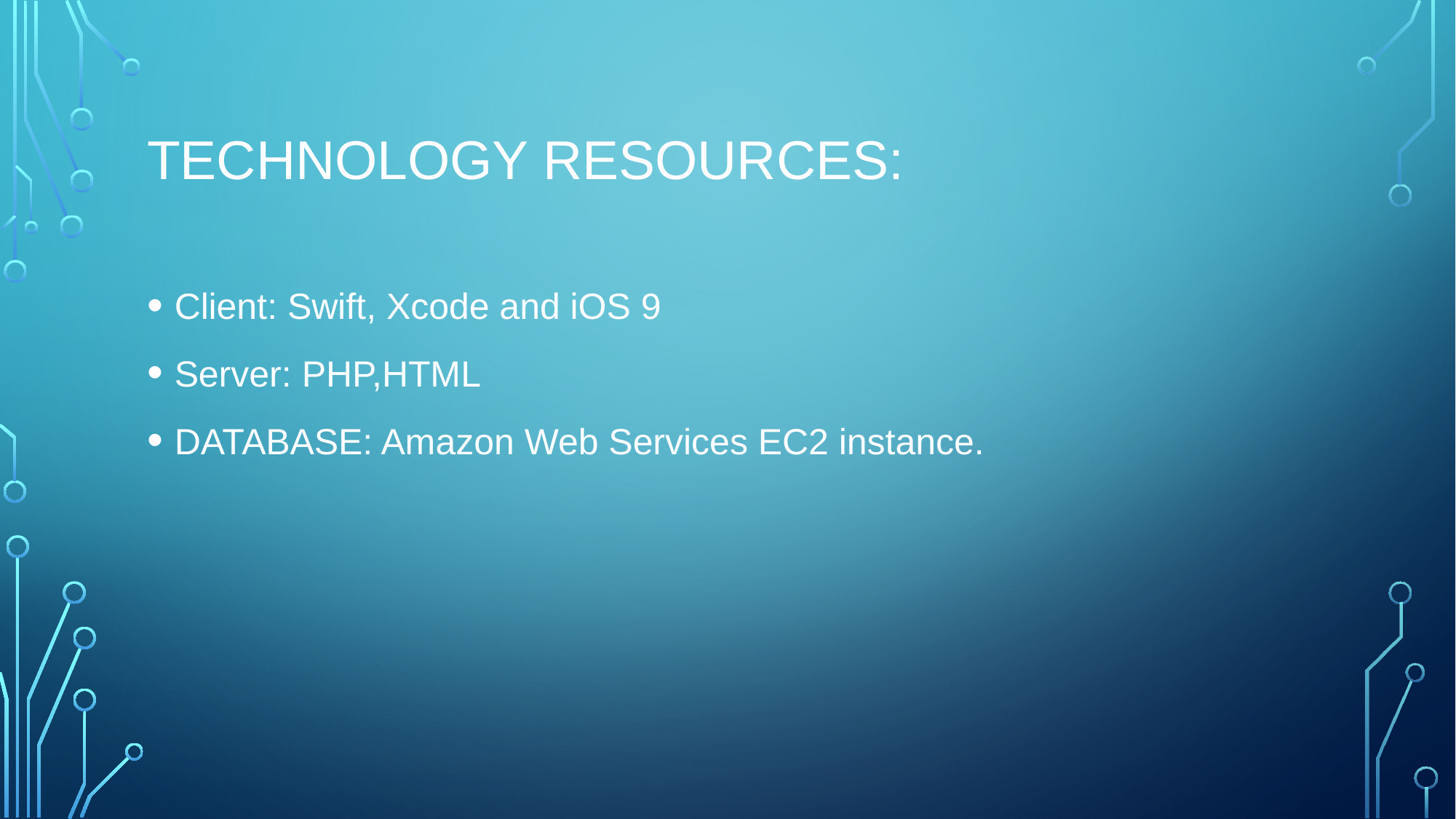

# TECHNOLOGY RESOURCES:
Client: Swift, Xcode and iOS 9
Server: PHP,HTML
DATABASE: Amazon Web Services EC2 instance.